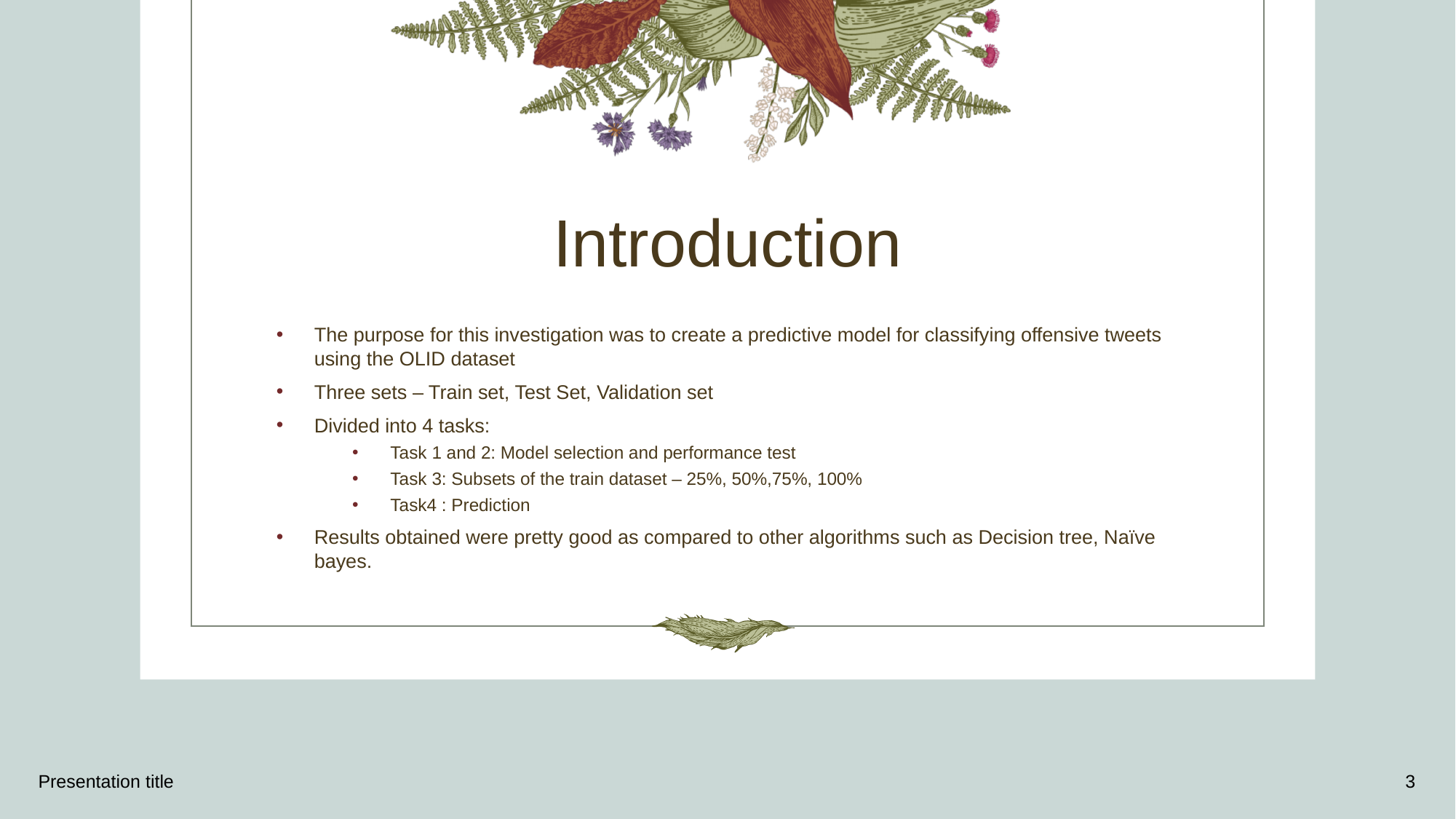

# Introduction
The purpose for this investigation was to create a predictive model for classifying offensive tweets using the OLID dataset
Three sets – Train set, Test Set, Validation set
Divided into 4 tasks:
Task 1 and 2: Model selection and performance test
Task 3: Subsets of the train dataset – 25%, 50%,75%, 100%
Task4 : Prediction
Results obtained were pretty good as compared to other algorithms such as Decision tree, Naïve bayes.

Presentation title
3